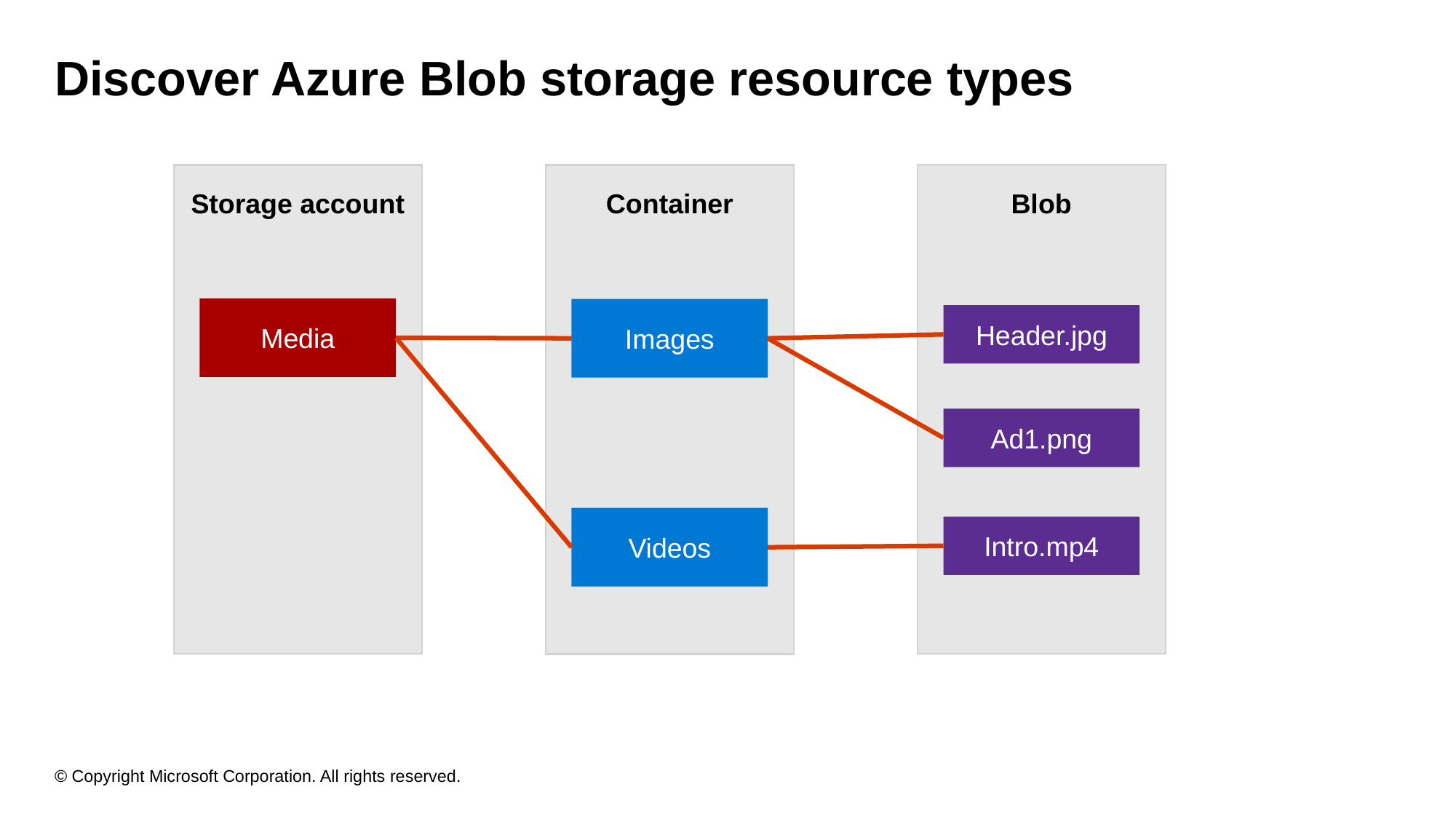

# Discover Azure Blob storage resource types
Storage account
Container
Blob
Media
Images
Header.jpg
Ad1.png
Videos
Intro.mp4